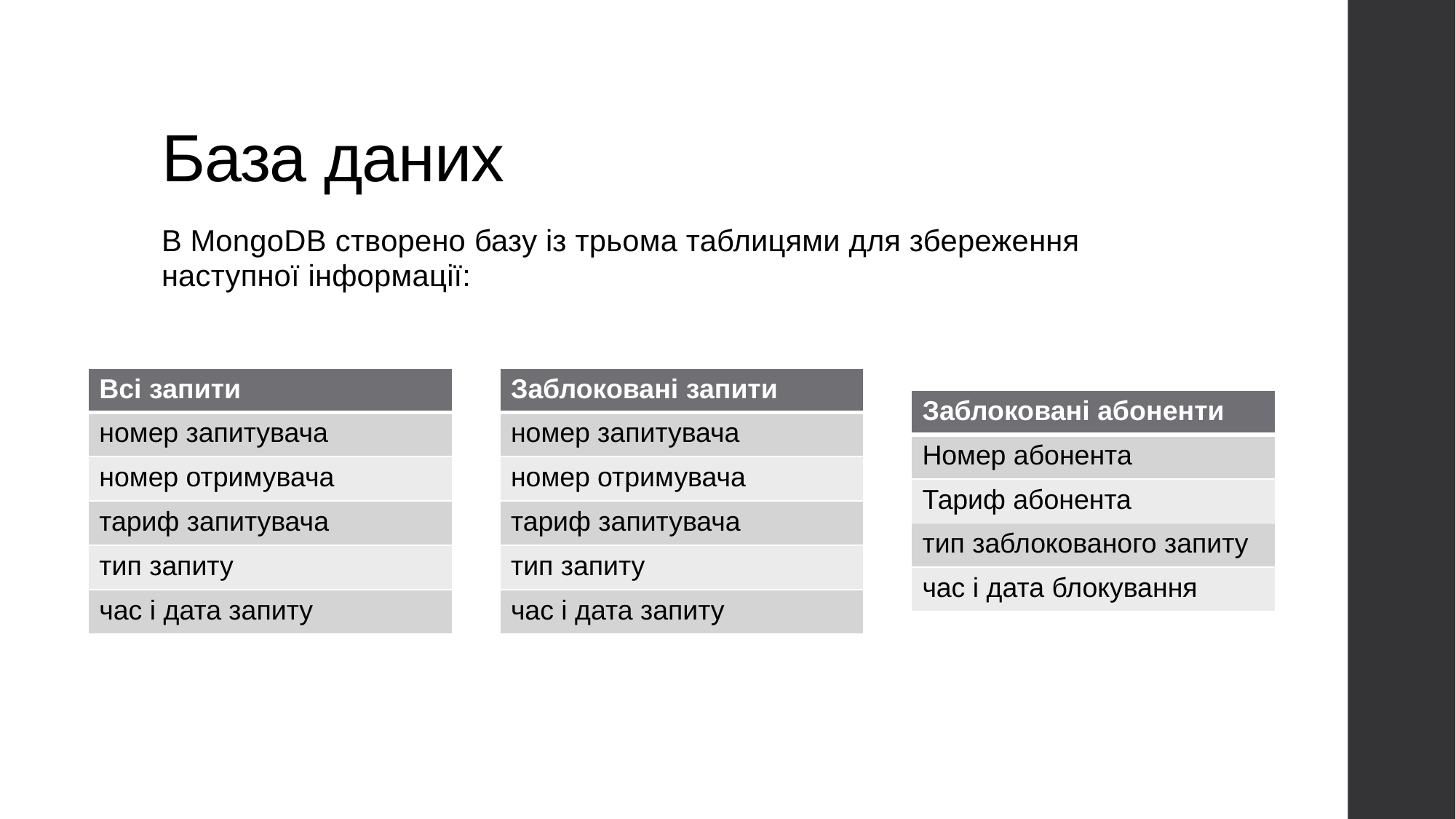

# База даних
В MongoDB створено базу із трьома таблицями для збереження наступної інформації:
| Всі запити |
| --- |
| номер запитувача |
| номер отримувача |
| тариф запитувача |
| тип запиту |
| час і дата запиту |
| Заблоковані запити |
| --- |
| номер запитувача |
| номер отримувача |
| тариф запитувача |
| тип запиту |
| час і дата запиту |
| Заблоковані абоненти |
| --- |
| Номер абонента |
| Тариф абонента |
| тип заблокованого запиту |
| час і дата блокування |